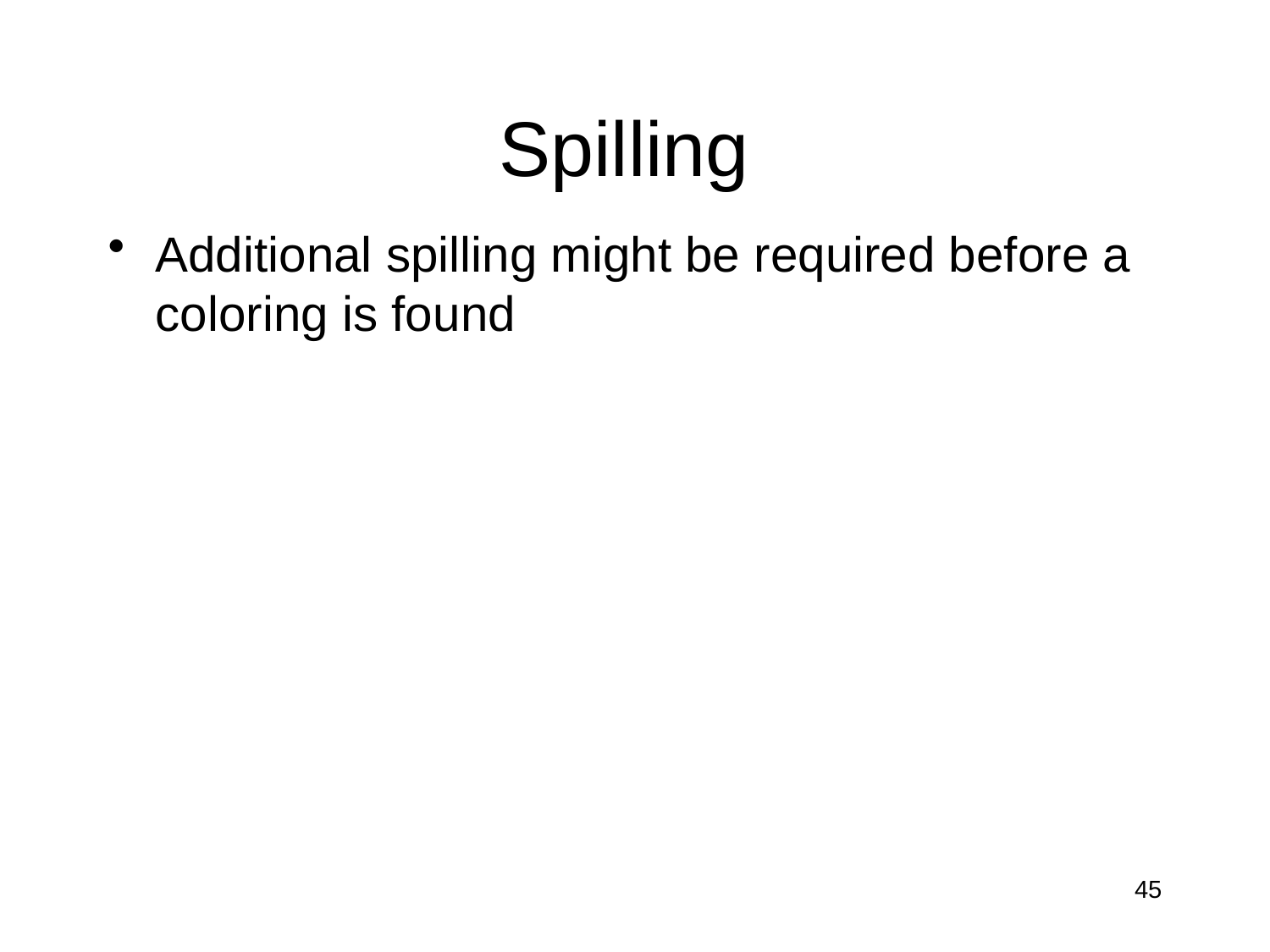

# Spilling
Additional spilling might be required before a coloring is found
45